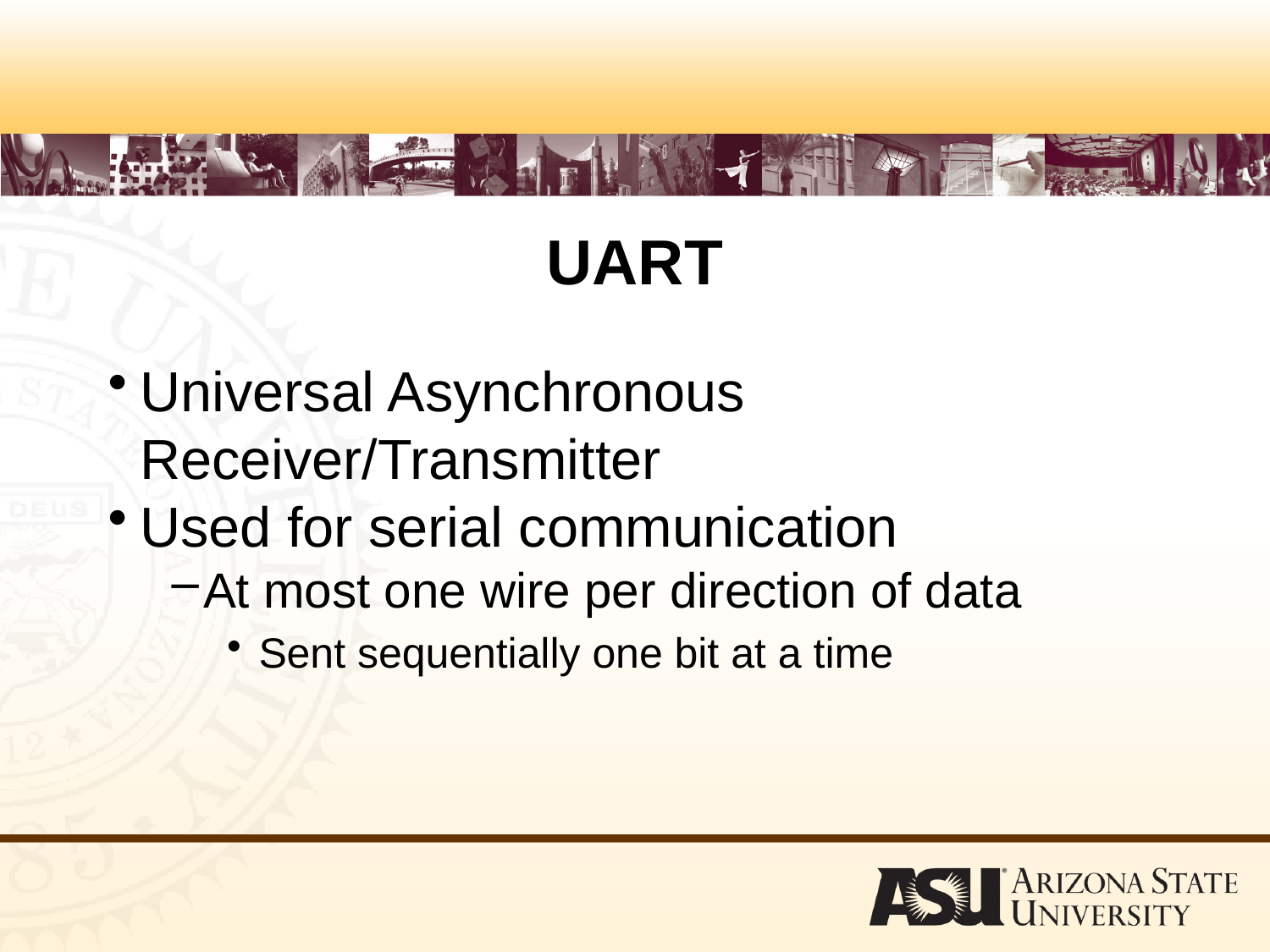

# UART
Universal Asynchronous Receiver/Transmitter
Used for serial communication
At most one wire per direction of data
Sent sequentially one bit at a time